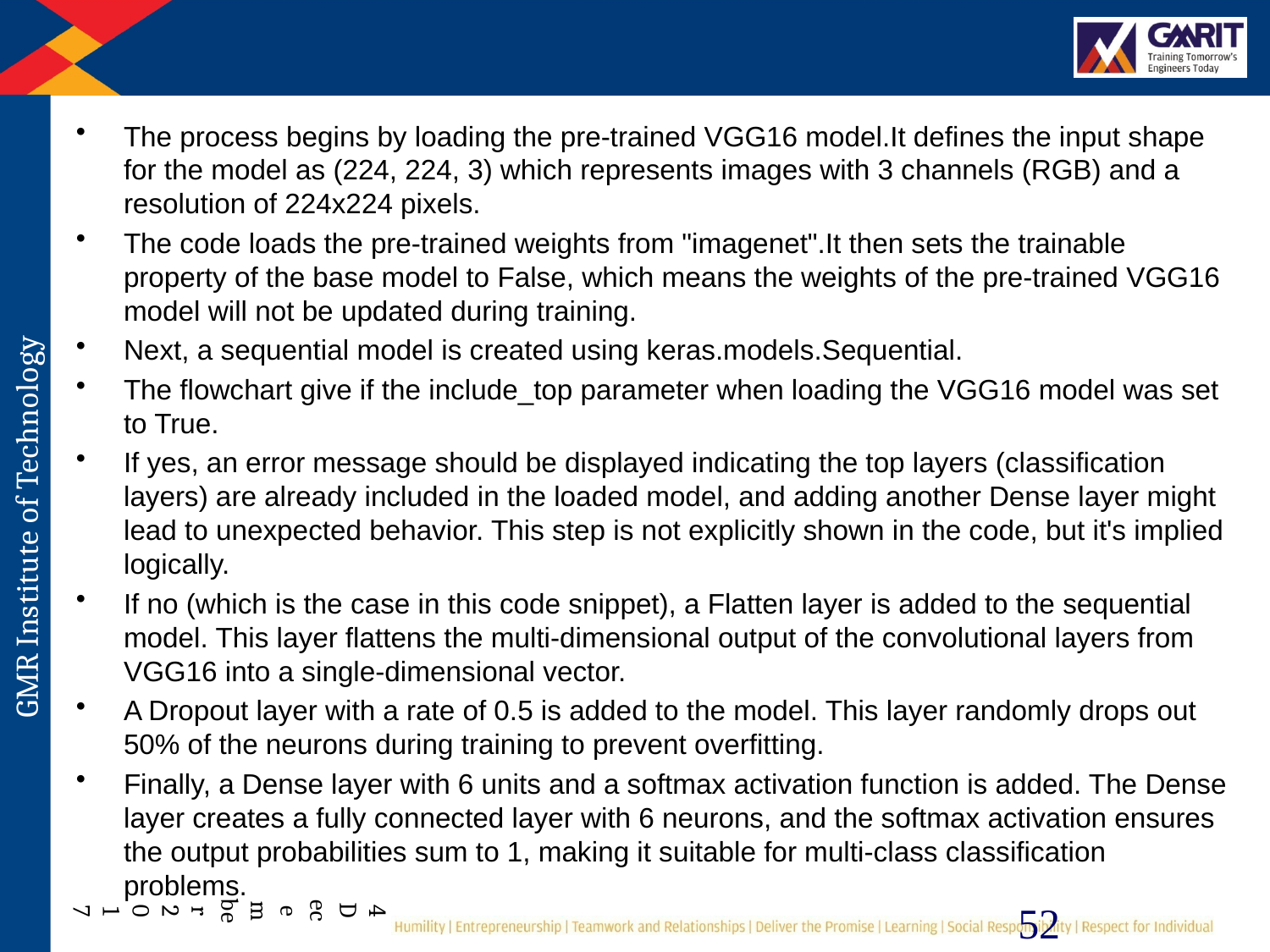

# The process begins by loading the pre-trained VGG16 model.It defines the input shape for the model as (224, 224, 3) which represents images with 3 channels (RGB) and a resolution of 224x224 pixels.
The code loads the pre-trained weights from "imagenet".It then sets the trainable property of the base model to False, which means the weights of the pre-trained VGG16 model will not be updated during training.
Next, a sequential model is created using keras.models.Sequential.
The flowchart give if the include_top parameter when loading the VGG16 model was set to True.
If yes, an error message should be displayed indicating the top layers (classification layers) are already included in the loaded model, and adding another Dense layer might lead to unexpected behavior. This step is not explicitly shown in the code, but it's implied logically.
If no (which is the case in this code snippet), a Flatten layer is added to the sequential model. This layer flattens the multi-dimensional output of the convolutional layers from VGG16 into a single-dimensional vector.
A Dropout layer with a rate of 0.5 is added to the model. This layer randomly drops out 50% of the neurons during training to prevent overfitting.
Finally, a Dense layer with 6 units and a softmax activation function is added. The Dense layer creates a fully connected layer with 6 neurons, and the softmax activation ensures the output probabilities sum to 1, making it suitable for multi-class classification problems.
4 December 2017
52